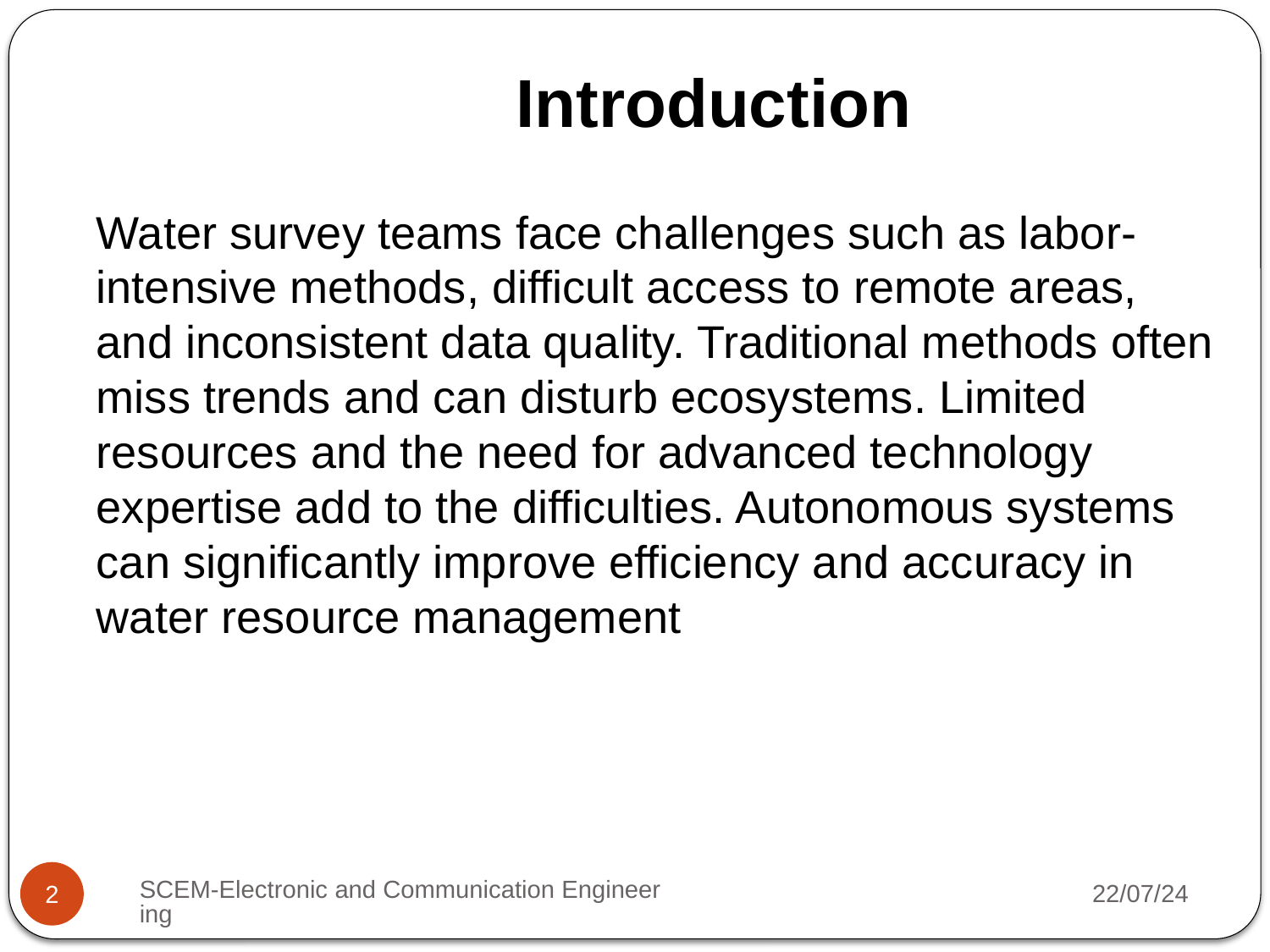

# Introduction
Water survey teams face challenges such as labor-intensive methods, difficult access to remote areas, and inconsistent data quality. Traditional methods often miss trends and can disturb ecosystems. Limited resources and the need for advanced technology expertise add to the difficulties. Autonomous systems can significantly improve efficiency and accuracy in water resource management

SCEM-Electronic and Communication Engineering
22/07/24
2